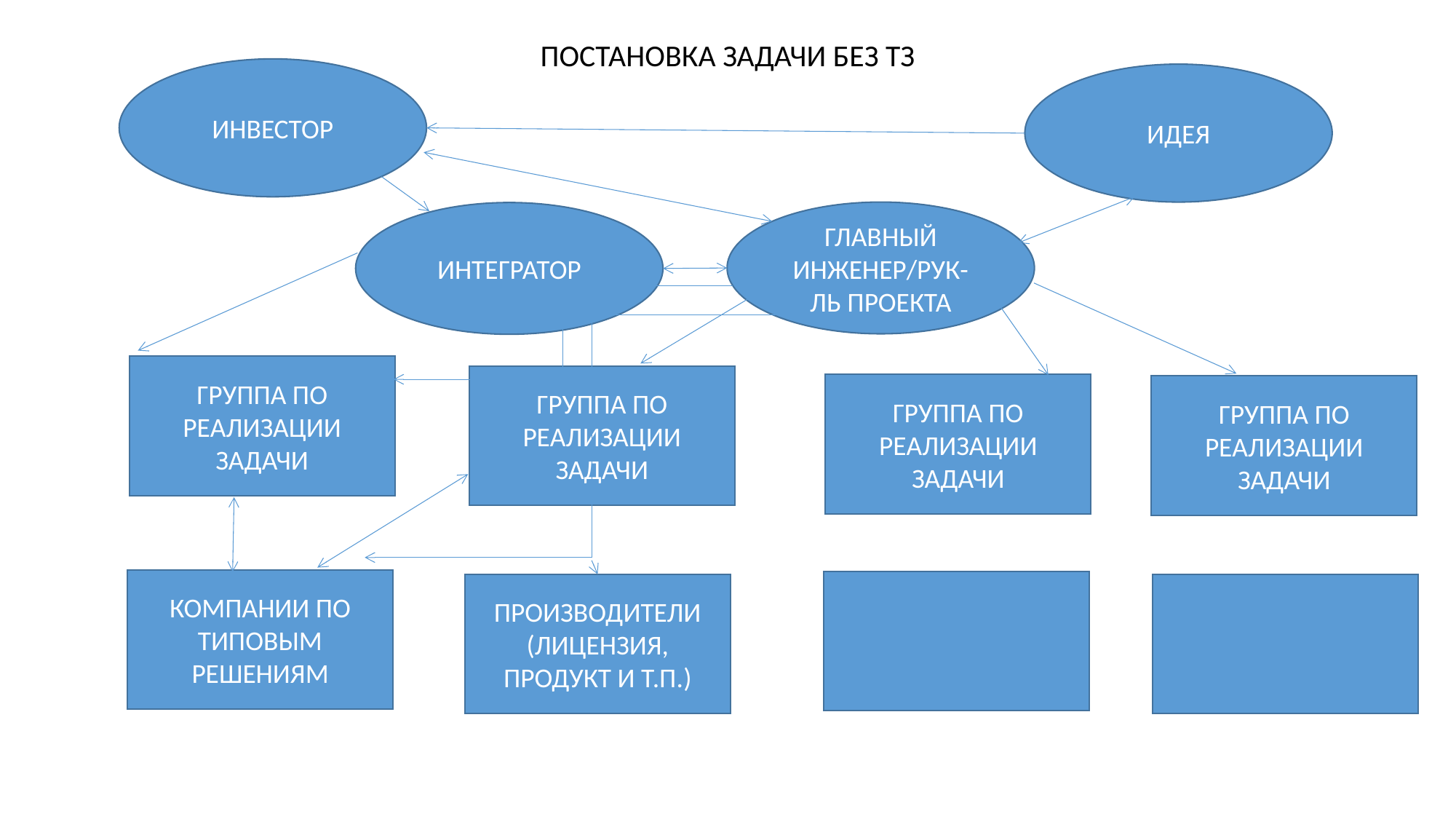

# ПОСТАНОВКА ЗАДАЧИ БЕЗ ТЗ
ИНВЕСТОР
ИДЕЯ
ГЛАВНЫЙ ИНЖЕНЕР/РУК-ЛЬ ПРОЕКТА
ИНТЕГРАТОР
ГРУППА ПО РЕАЛИЗАЦИИ ЗАДАЧИ
ГРУППА ПО РЕАЛИЗАЦИИ ЗАДАЧИ
ГРУППА ПО РЕАЛИЗАЦИИ ЗАДАЧИ
ГРУППА ПО РЕАЛИЗАЦИИ ЗАДАЧИ
КОМПАНИИ ПО ТИПОВЫМ РЕШЕНИЯМ

ПРОИЗВОДИТЕЛИ (ЛИЦЕНЗИЯ, ПРОДУКТ И Т.П.)